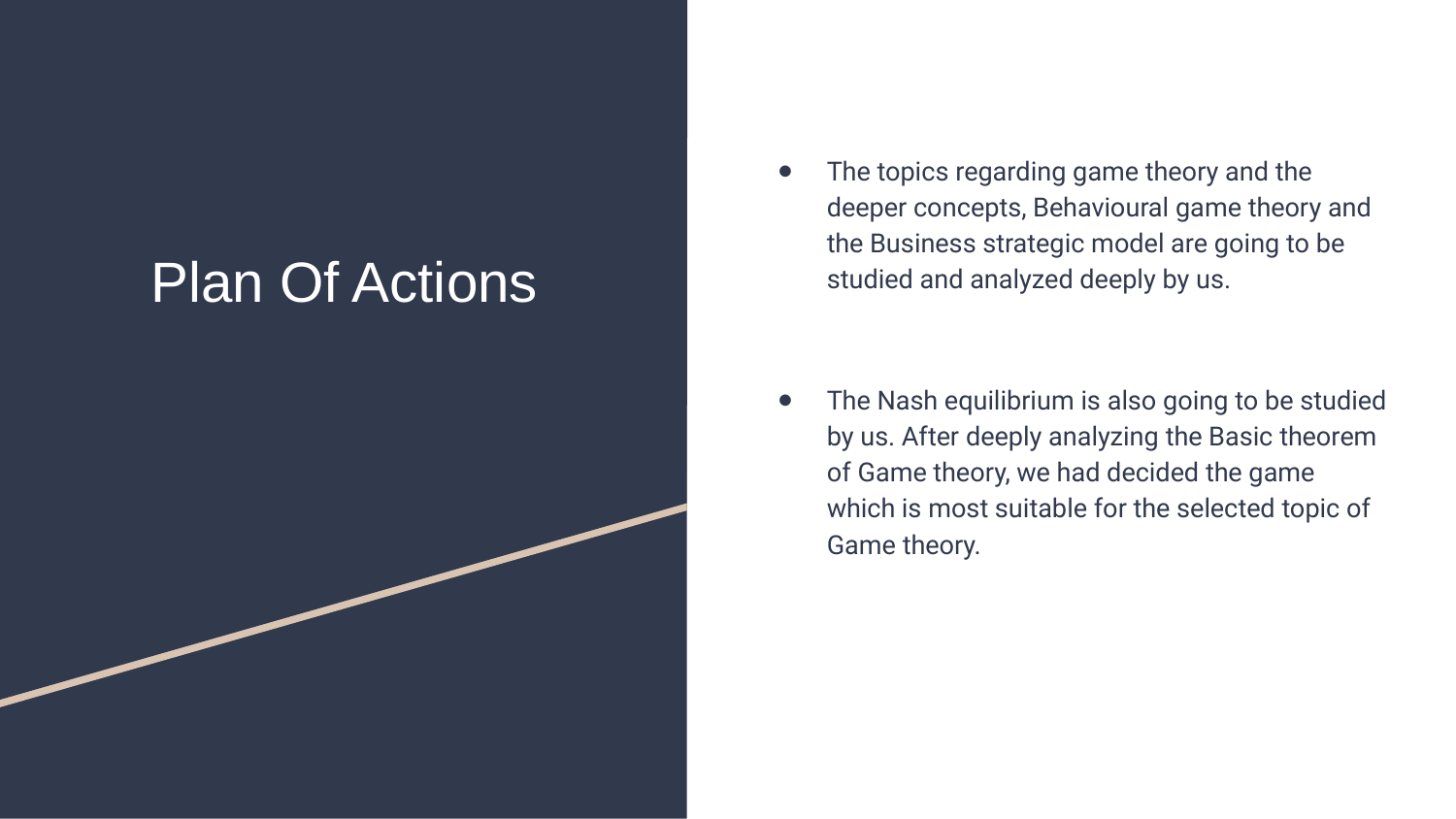

# Plan Of Actions

The topics regarding game theory and the deeper concepts, Behavioural game theory and the Business strategic model are going to be studied and analyzed deeply by us.

The Nash equilibrium is also going to be studied by us. After deeply analyzing the Basic theorem of Game theory, we had decided the game which is most suitable for the selected topic of Game theory.